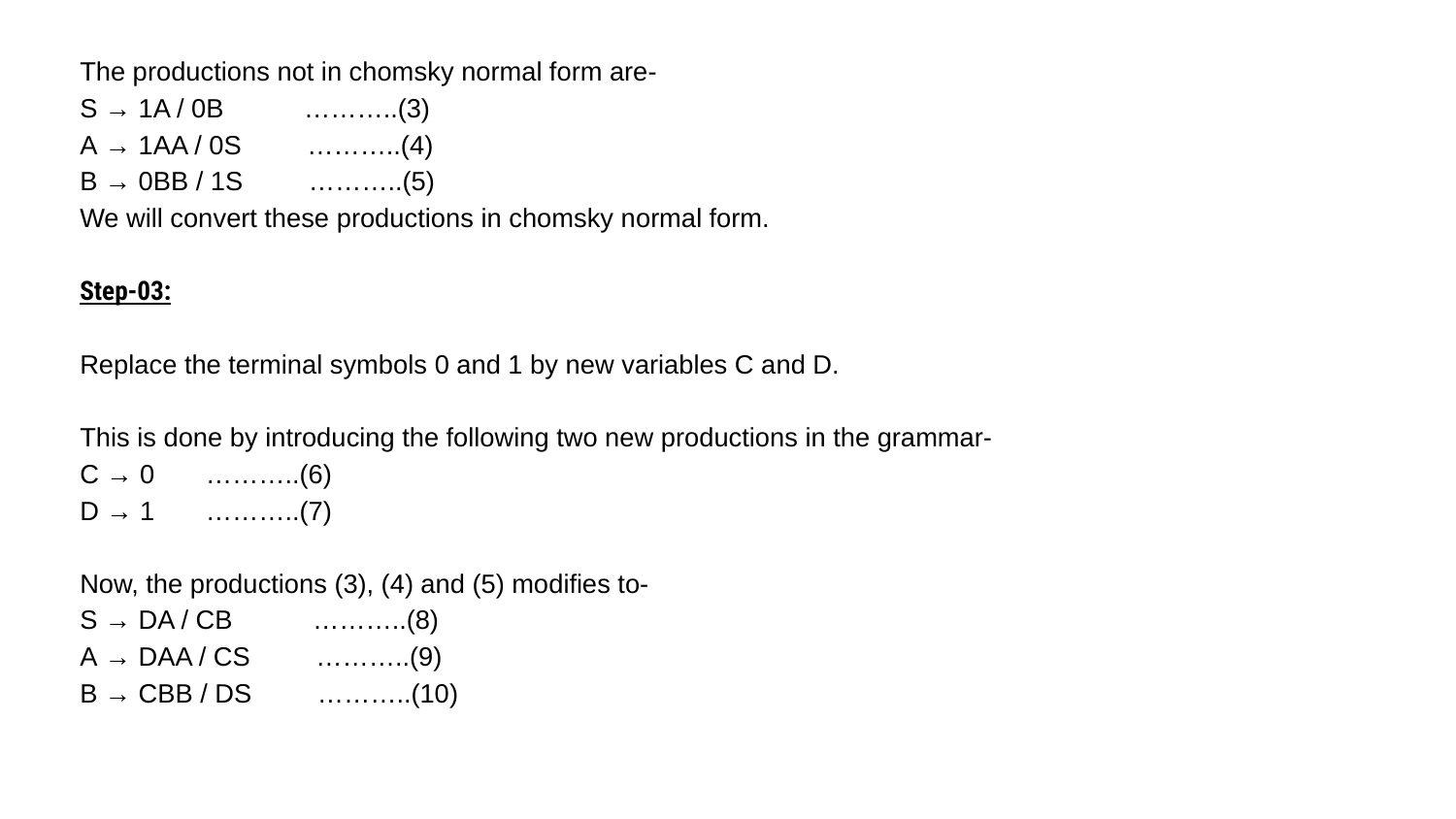

The productions not in chomsky normal form are-
S → 1A / 0B           ………..(3)
A → 1AA / 0S         ………..(4)
B → 0BB / 1S         ………..(5)
We will convert these productions in chomsky normal form.

Step-03:

Replace the terminal symbols 0 and 1 by new variables C and D.

This is done by introducing the following two new productions in the grammar-
C → 0       ………..(6)
D → 1       ………..(7)

Now, the productions (3), (4) and (5) modifies to-
S → DA / CB           ………..(8)
A → DAA / CS         ………..(9)
B → CBB / DS         ………..(10)